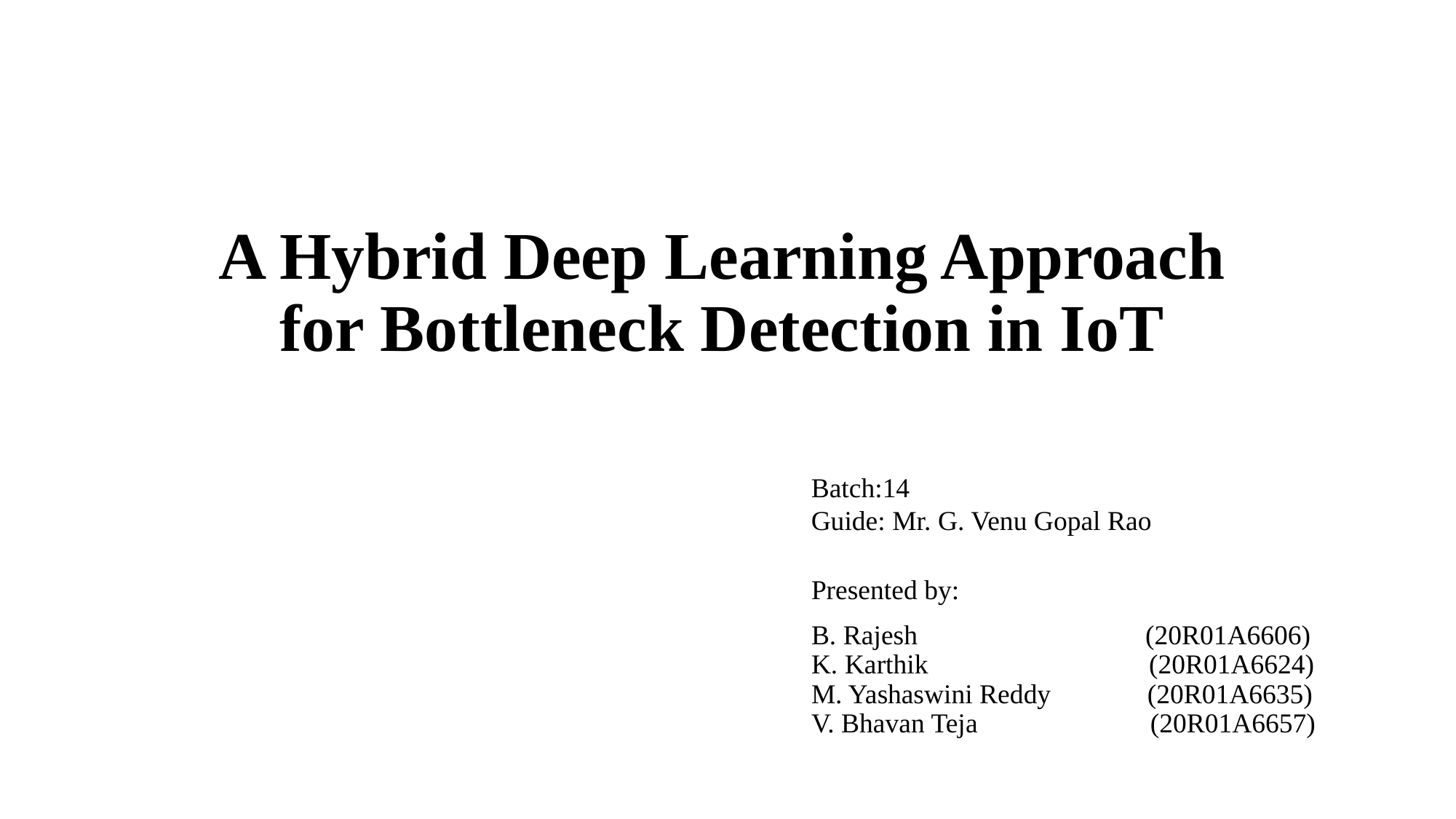

# A Hybrid Deep Learning Approach for Bottleneck Detection in IoT
Batch:14
Guide: Mr. G. Venu Gopal Rao
Presented by:
B. Rajesh                                 (20R01A6606)
K. Karthik                                (20R01A6624)
M. Yashaswini Reddy              (20R01A6635)
V. Bhavan Teja                         (20R01A6657)